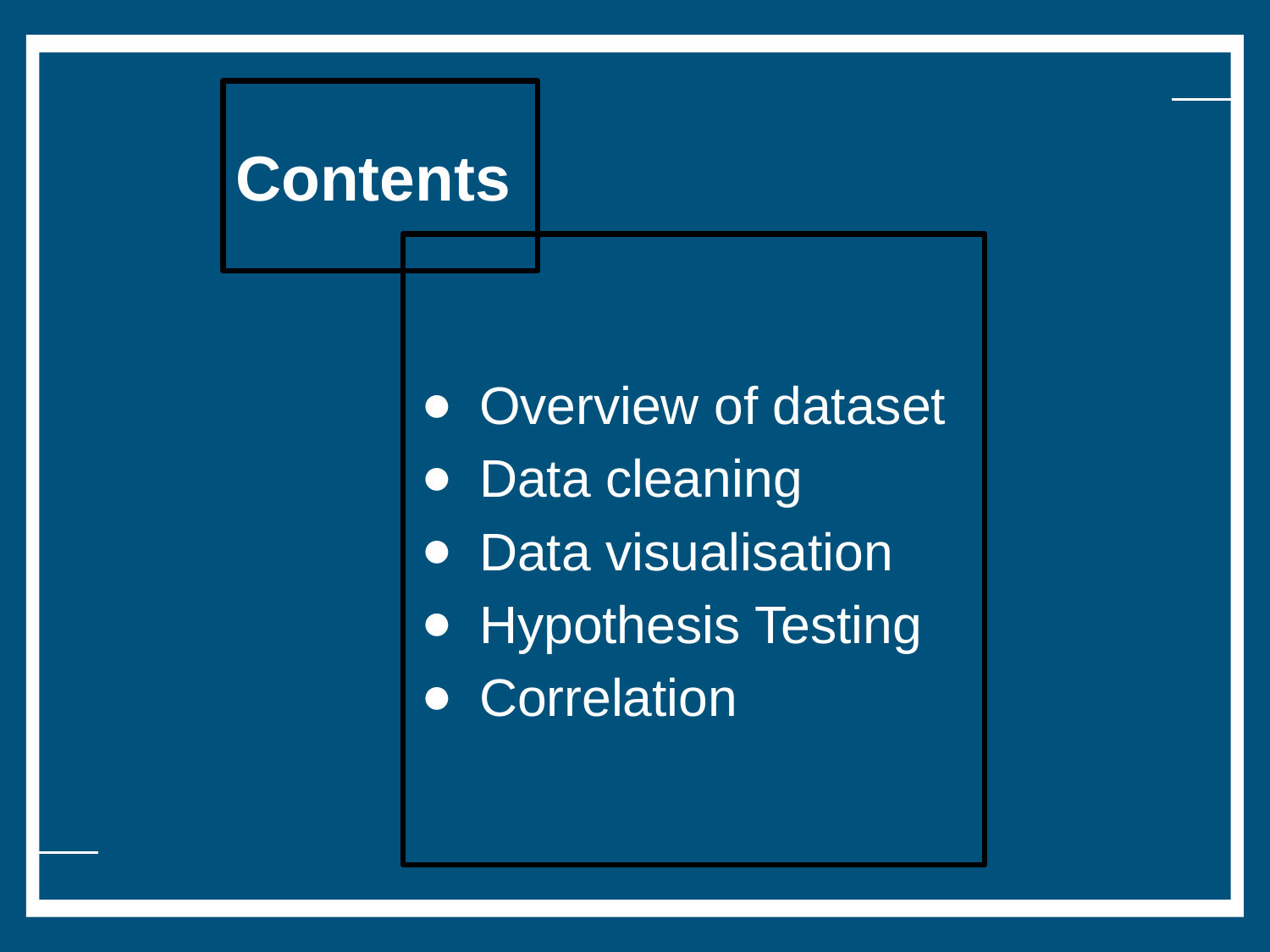

# Contents

Overview of dataset
Data cleaning
Data visualisation
Hypothesis Testing
Correlation